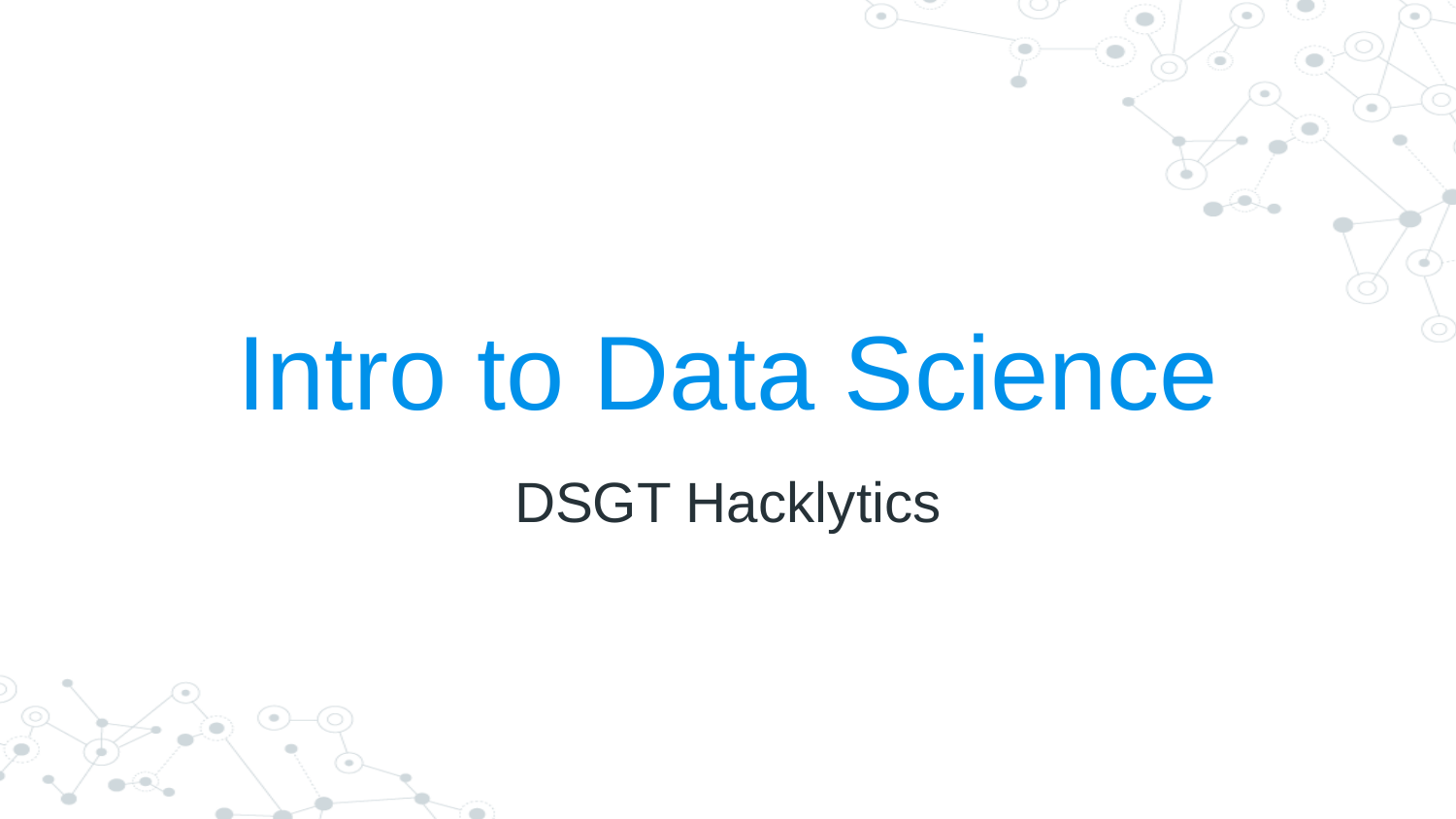

# Intro to Data Science
DSGT Hacklytics